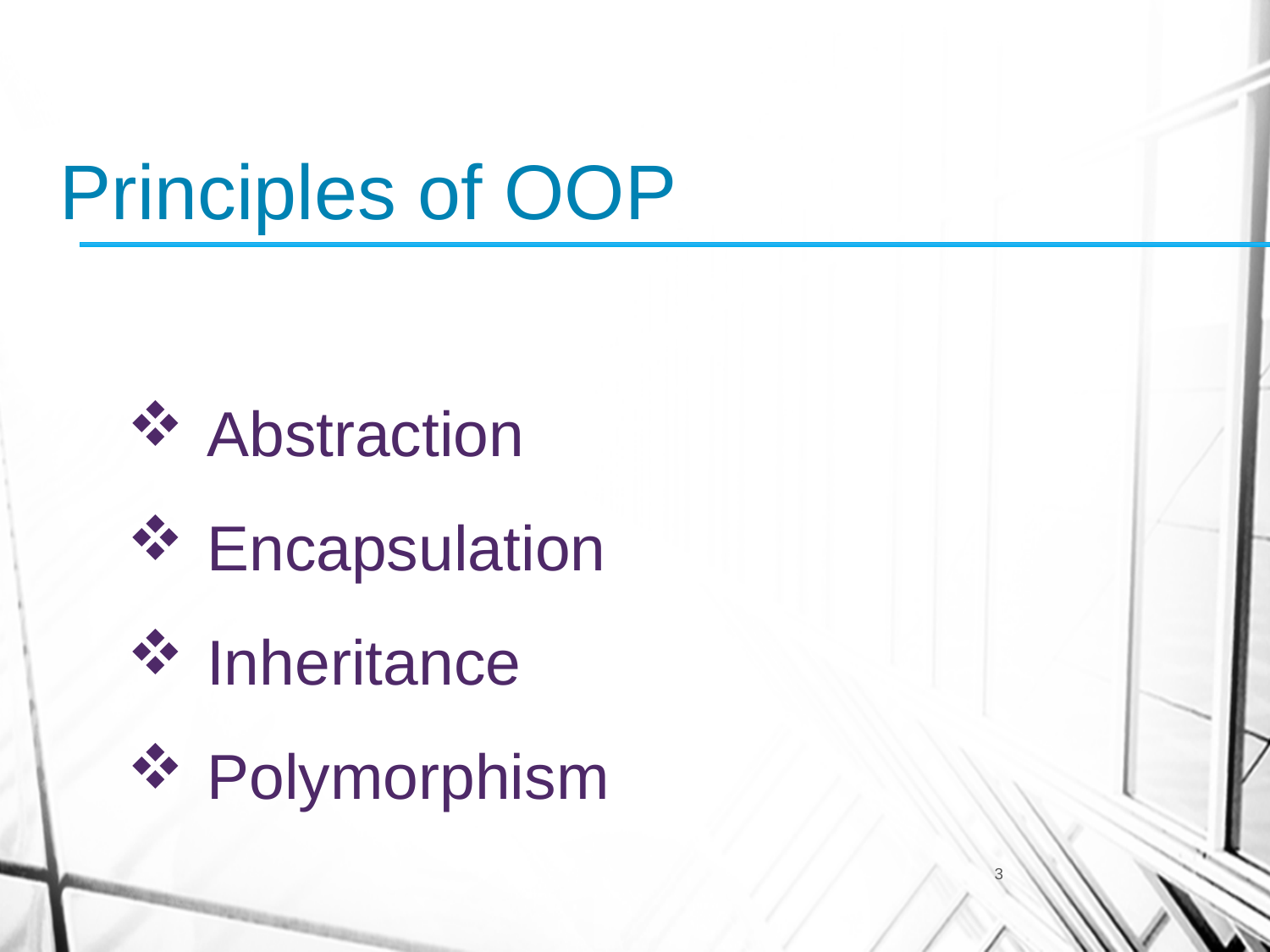

Principles of OOP

Abstraction
Encapsulation
Inheritance
Polymorphism
3